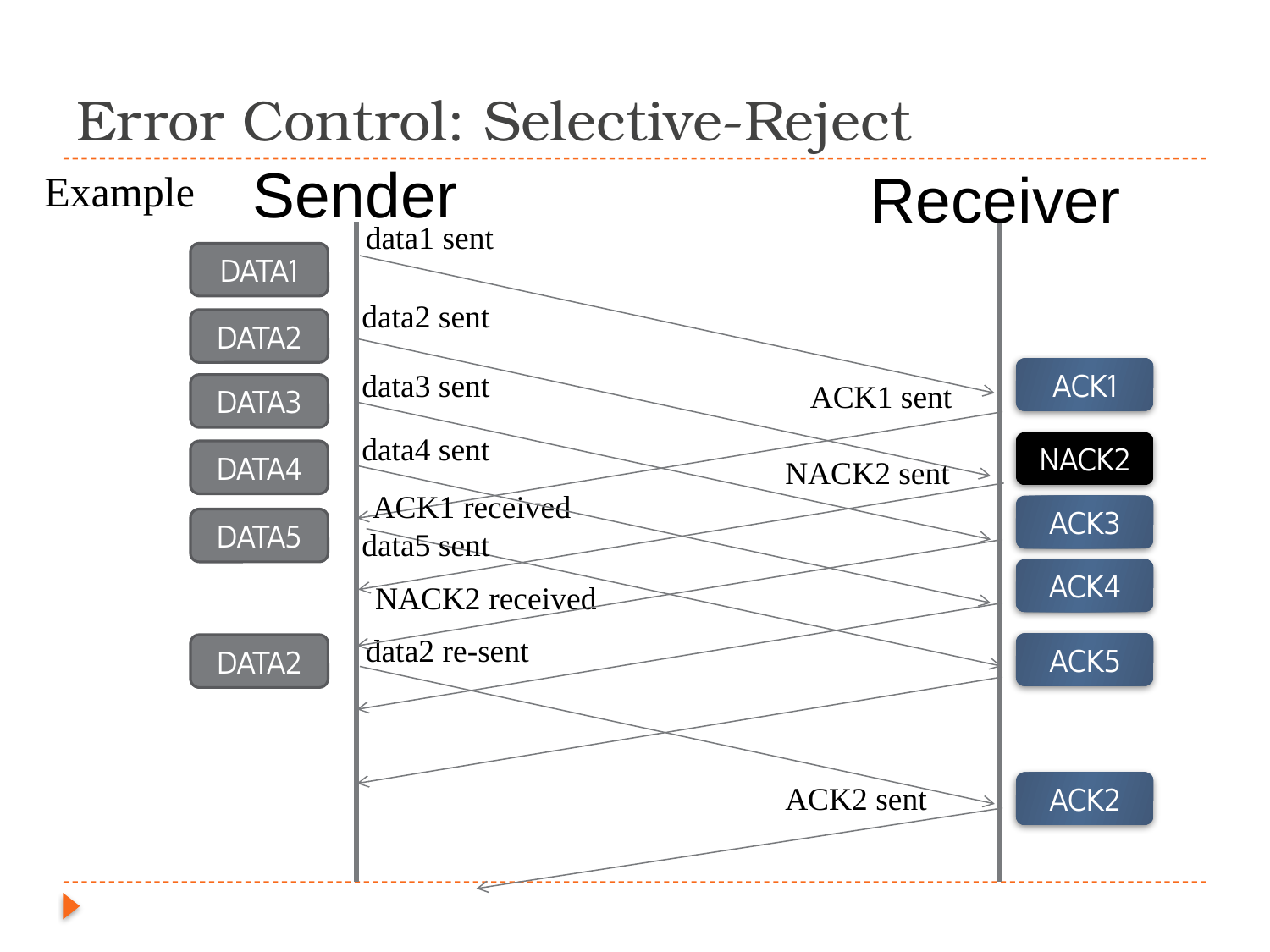

# Error Control: Selective-Reject
Sender
Receiver
Example
data1 sent
DATA1
data2 sent
DATA2
ACK1
data3 sent
ACK1 sent
DATA3
data4 sent
NACK2
DATA4
NACK2 sent
ACK1 received
ACK3
DATA5
data5 sent
ACK4
NACK2 received
data2 re-sent
ACK5
DATA2
ACK2 sent
ACK2